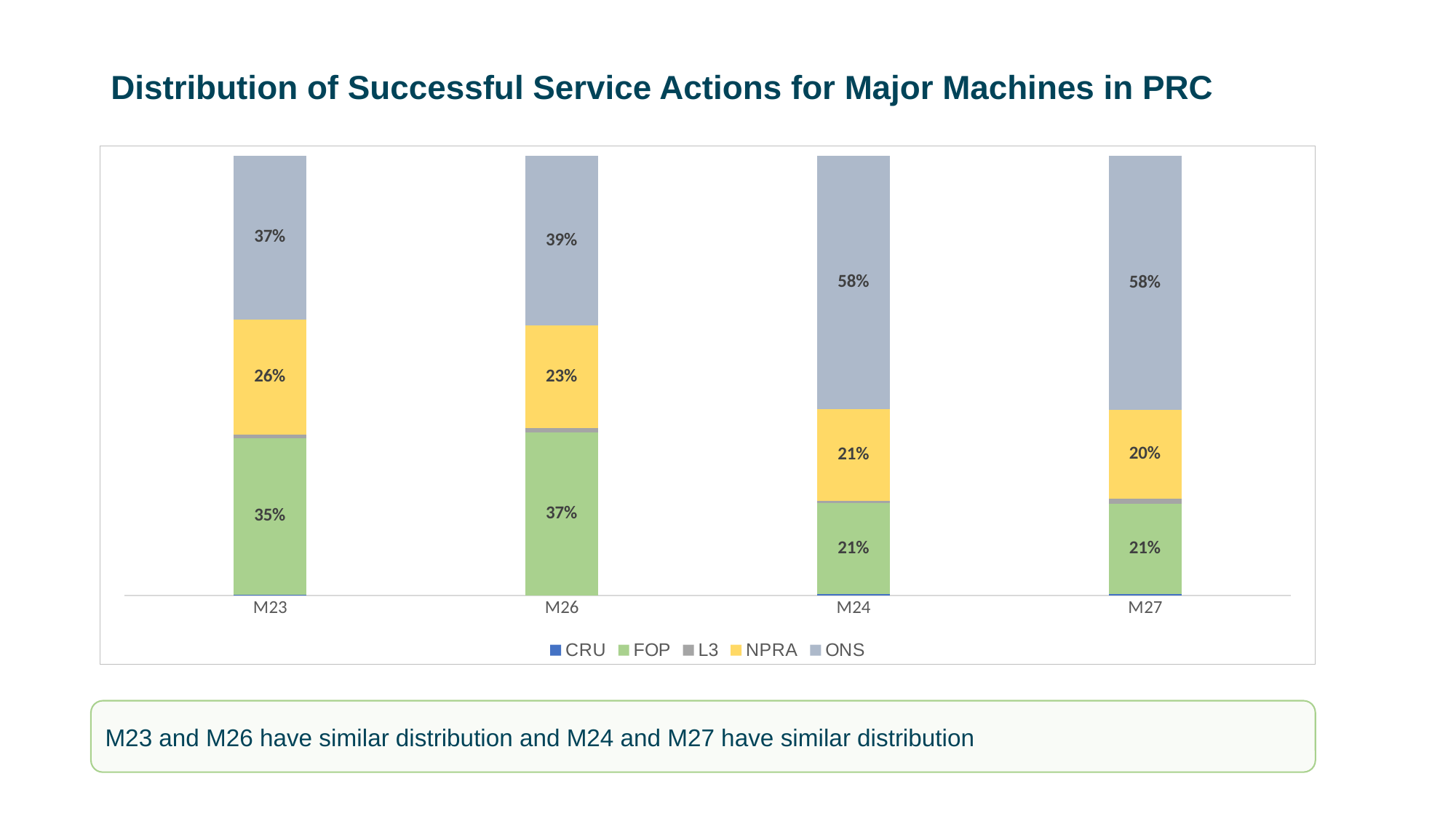

# Distribution of Successful Service Actions for Major Machines in PRC

### Chart

| Category | CRU | FOP | L3 | NPRA | ONS |
|---|---|---|---|---|---|
| M23 | 0.00179791441927364 | 0.354908306364617 | 0.00898957209636822 | 0.261776339446242 | 0.372527867673499 |
| M26 | 0.0 | 0.370716510903427 | 0.00934579439252337 | 0.233644859813084 | 0.386292834890966 |
| M24 | 0.00237388724035608 | 0.207121661721068 | 0.00534124629080119 | 0.208308605341246 | 0.576854599406528 |
| M27 | 0.00223713646532439 | 0.206935123042506 | 0.0100671140939597 | 0.202460850111857 | 0.578299776286354 |
M23 and M26 have similar distribution and M24 and M27 have similar distribution